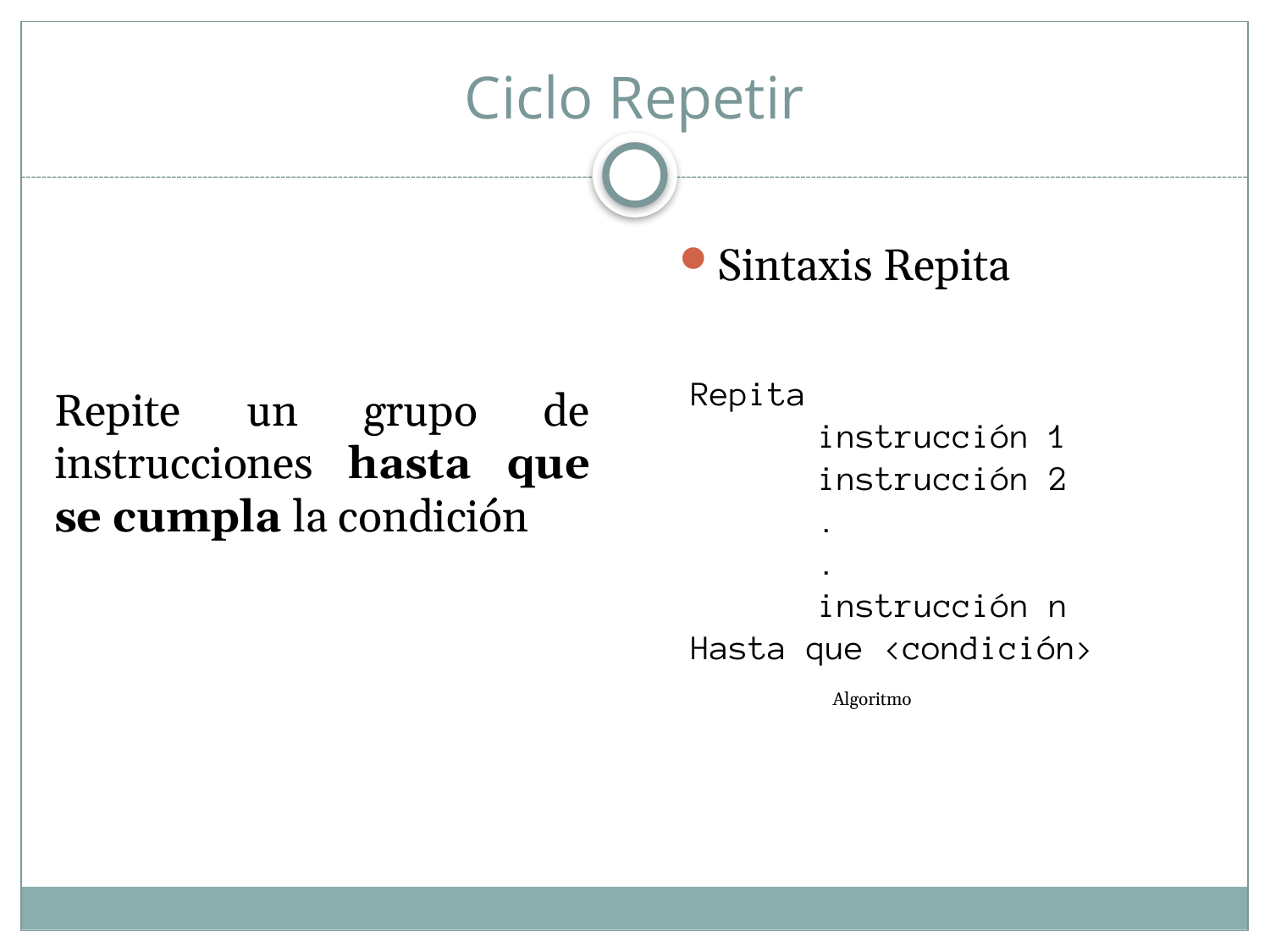

# Ciclo Repetir

Repite un grupo de instrucciones hasta que se cumpla la condición
Sintaxis Repita

Repita
	instrucción 1
	instrucción 2
	.
	.
	instrucción n
Hasta que <condición>
Algoritmo